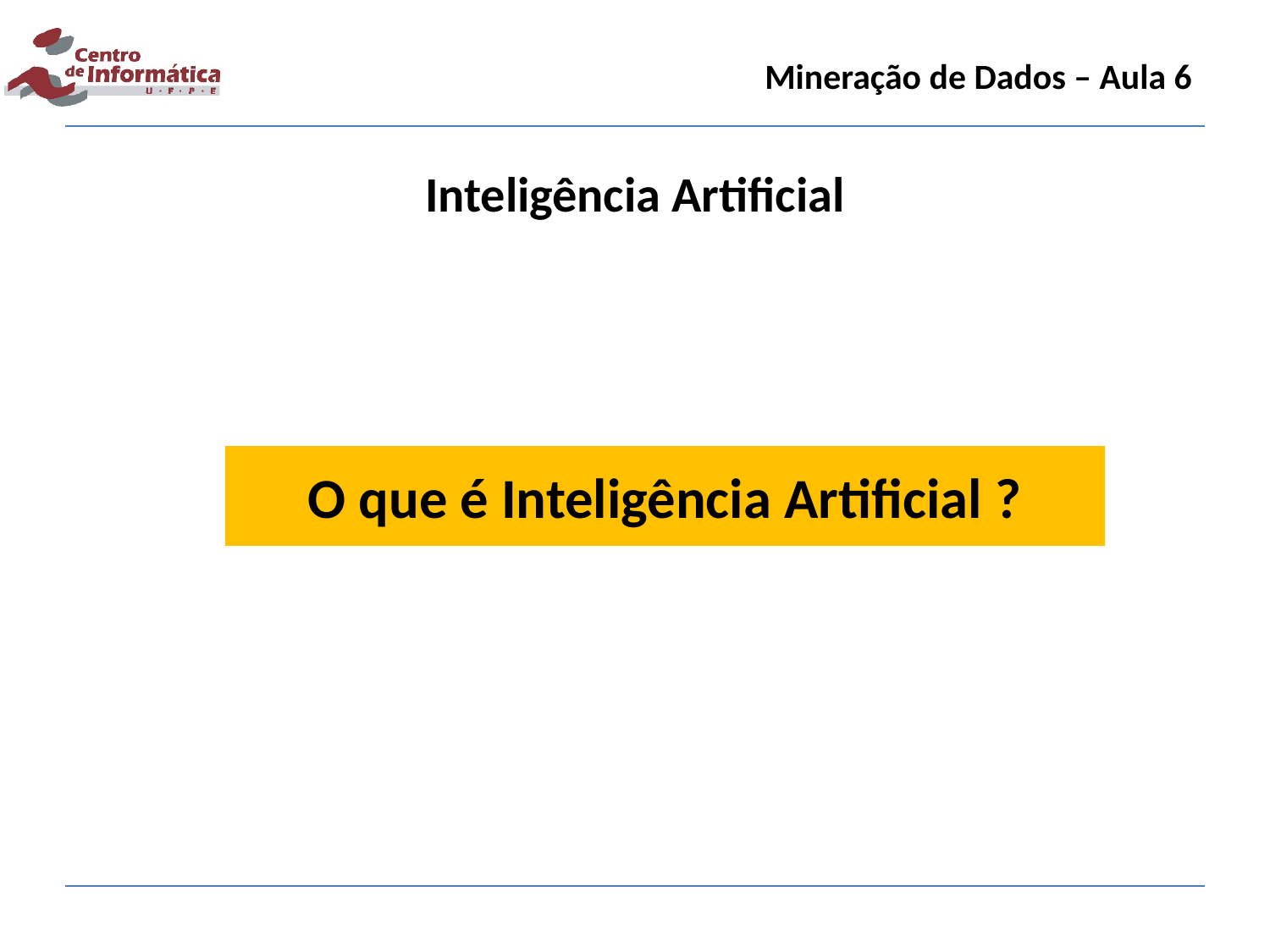

Mineração de Dados – Aula 6
Inteligência Artificial

O que é Inteligência Artificial ?